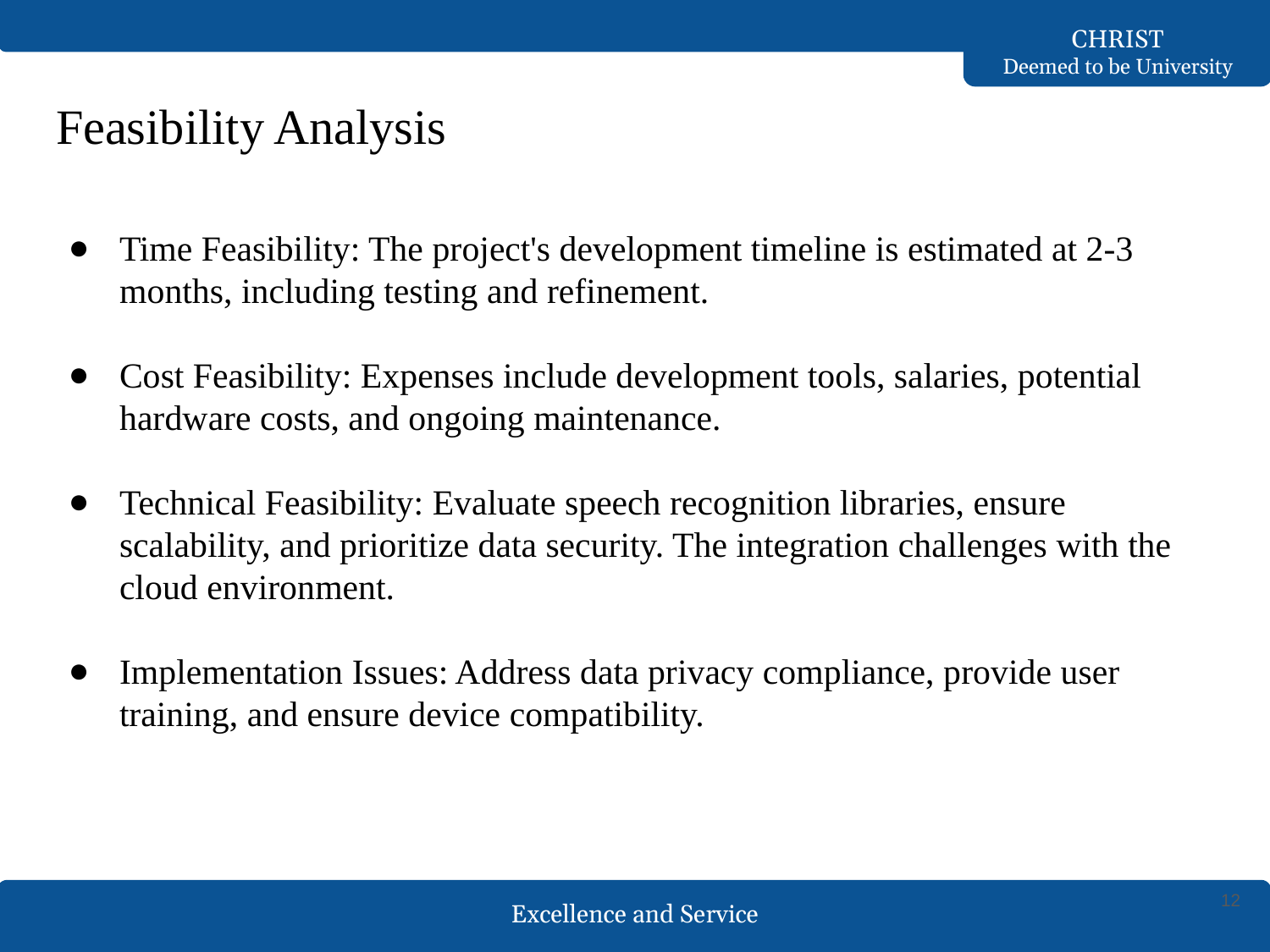

# Feasibility Analysis
Time Feasibility: The project's development timeline is estimated at 2-3 months, including testing and refinement.

Cost Feasibility: Expenses include development tools, salaries, potential hardware costs, and ongoing maintenance.

Technical Feasibility: Evaluate speech recognition libraries, ensure scalability, and prioritize data security. The integration challenges with the cloud environment.

Implementation Issues: Address data privacy compliance, provide user training, and ensure device compatibility.

12